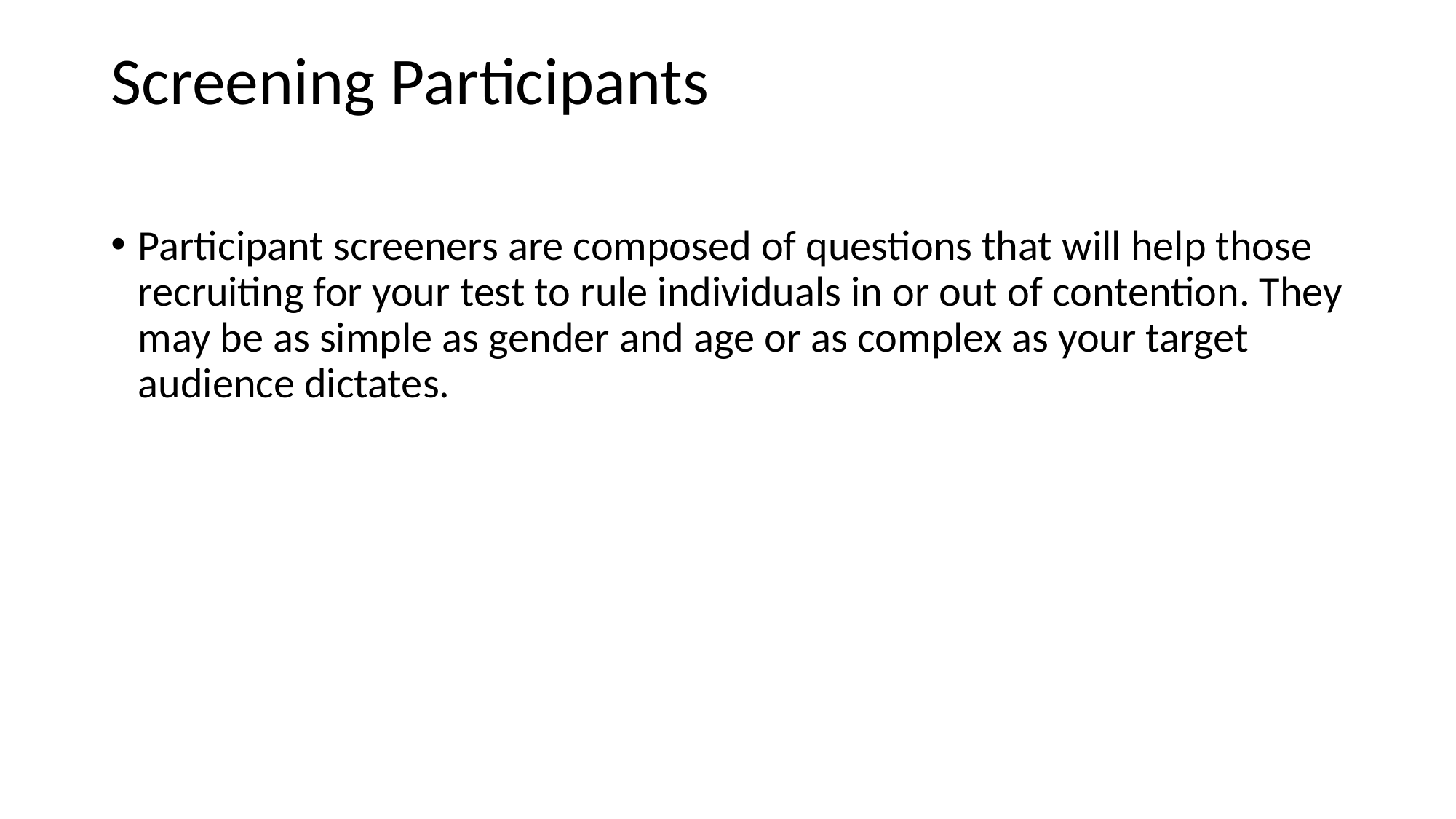

# Screening Participants
Participant screeners are composed of questions that will help those recruiting for your test to rule individuals in or out of contention. They may be as simple as gender and age or as complex as your target audience dictates.